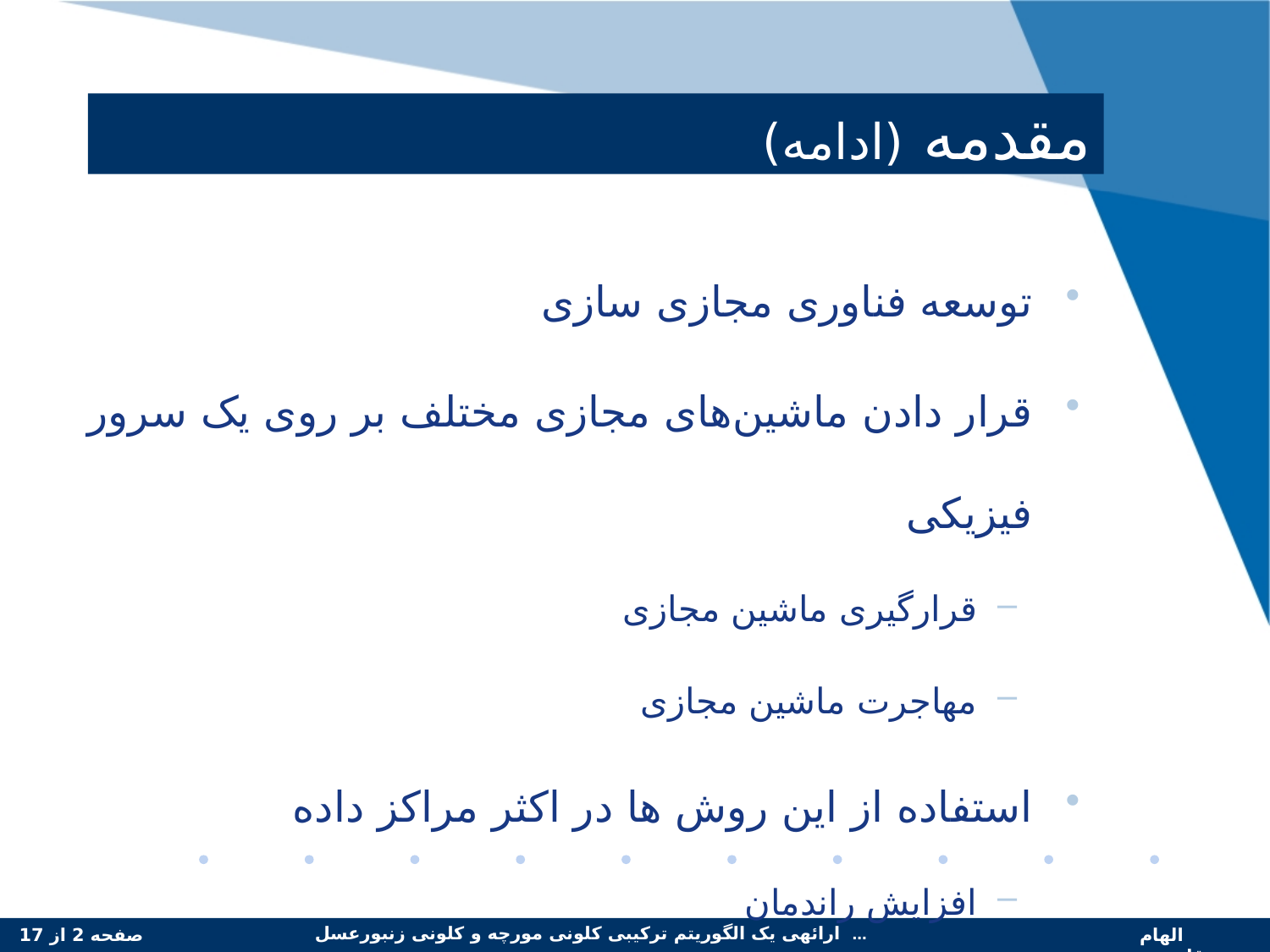

# مقدمه (ادامه)
توسعه فناوری مجازی سازی
قرار دادن ماشین‌های مجازی مختلف بر روی یک سرور فیزیکی
قرارگیری ماشین مجازی
مهاجرت ماشین مجازی
استفاده از این روش ها در اکثر مراکز داده
افزایش راندمان
صفحه 2 از 17